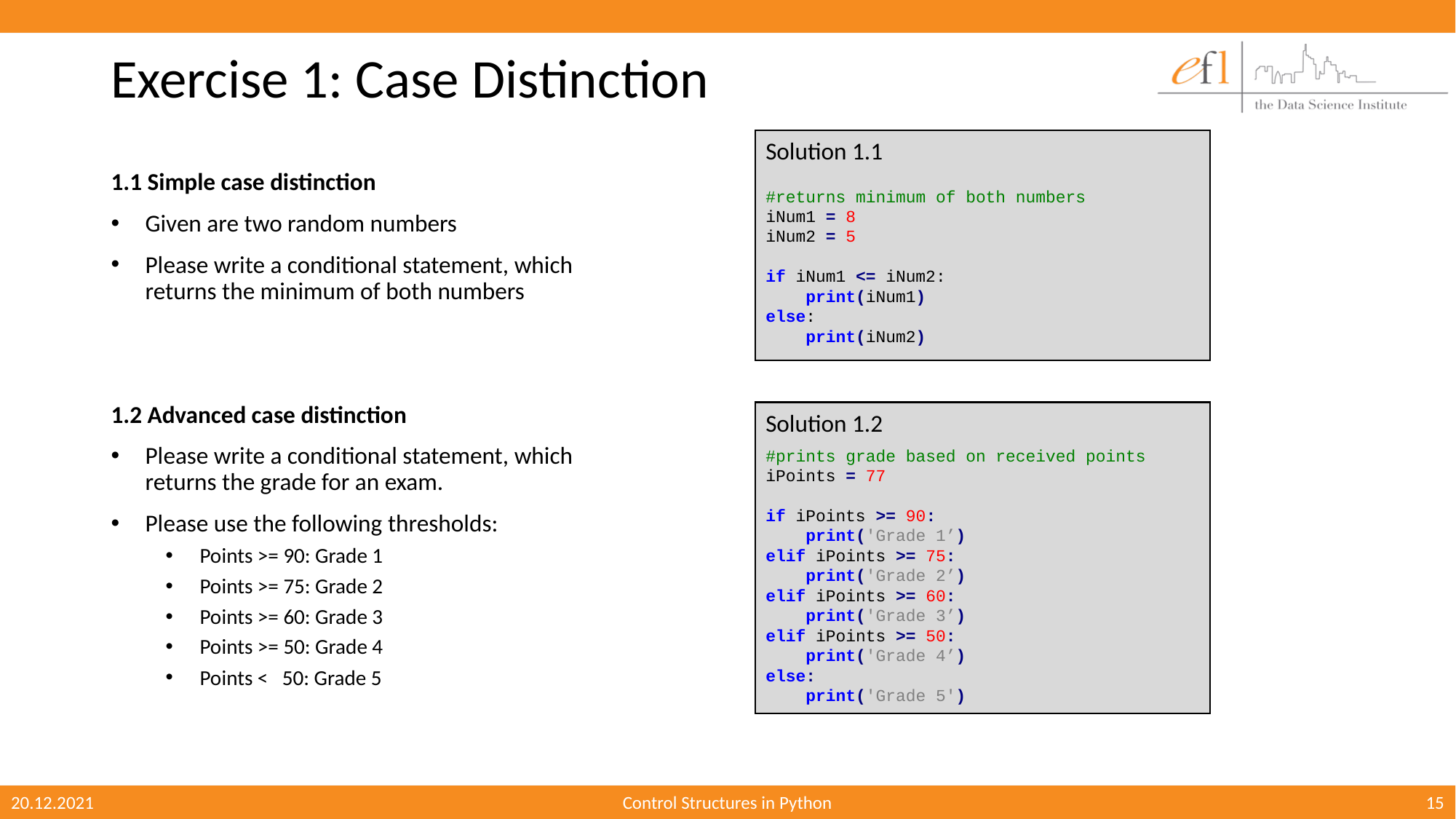

# Exercise 1: Case Distinction

Solution 1.1
#returns minimum of both numbers
iNum1 = 8
iNum2 = 5

if iNum1 <= iNum2:
    print(iNum1)
else:
    print(iNum2)
1.1 Simple case distinction
Given are two random numbers
Please write a conditional statement, which returns the minimum of both numbers

1.2 Advanced case distinction
Please write a conditional statement, which returns the grade for an exam.
Please use the following thresholds:
Points >= 90: Grade 1
Points >= 75: Grade 2
Points >= 60: Grade 3
Points >= 50: Grade 4
Points <   50: Grade 5

Solution 1.2
#prints grade based on received points
iPoints = 77

if iPoints >= 90:
    print('Grade 1’)
elif iPoints >= 75:
    print('Grade 2’)
elif iPoints >= 60:
    print('Grade 3’)
elif iPoints >= 50:
    print('Grade 4’)
else:
    print('Grade 5')
20.12.2021
Control Structures in Python
15